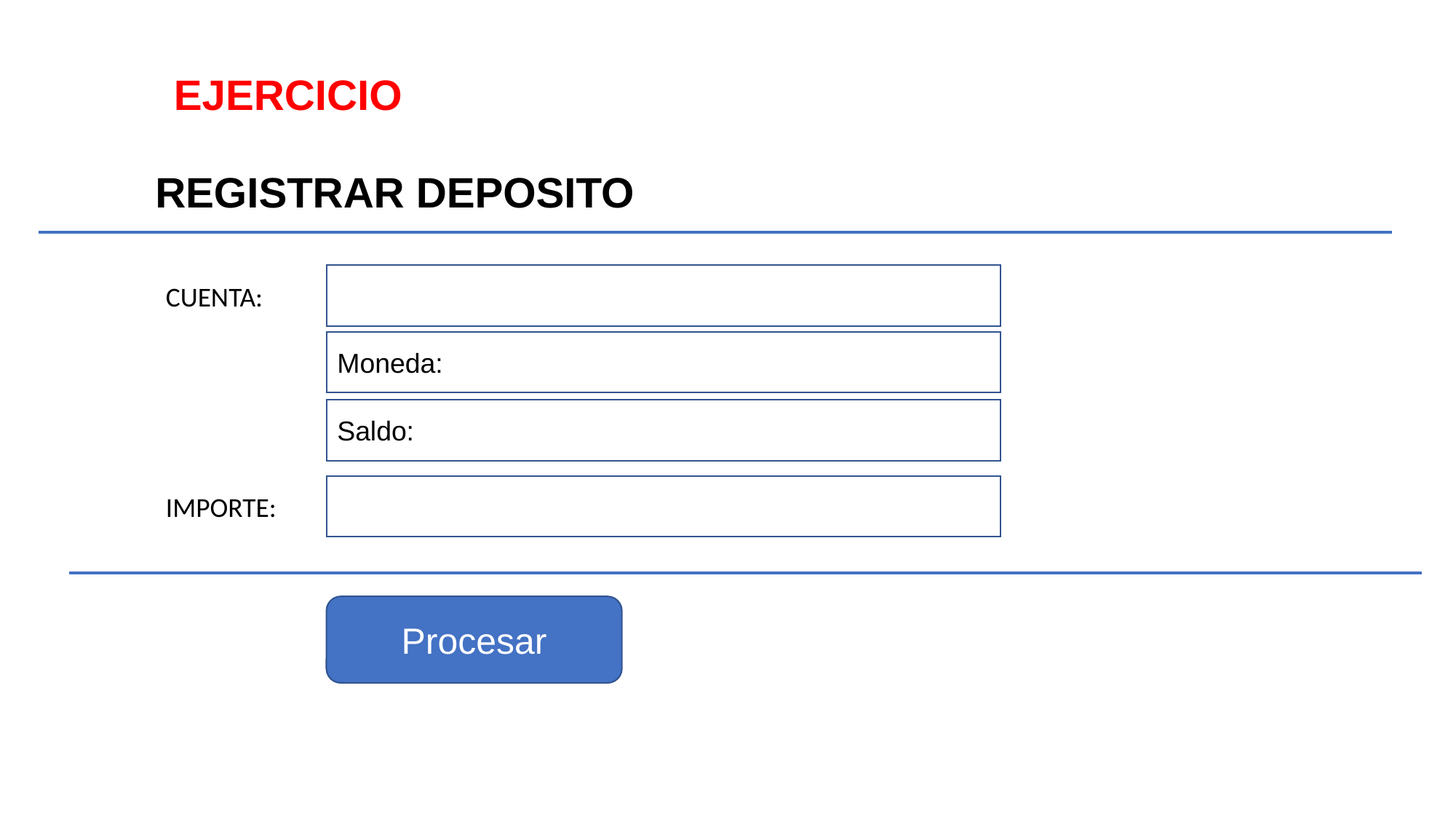

EJERCICIO
REGISTRAR DEPOSITO

CUENTA:
Moneda:
Saldo:

IMPORTE:
Procesar